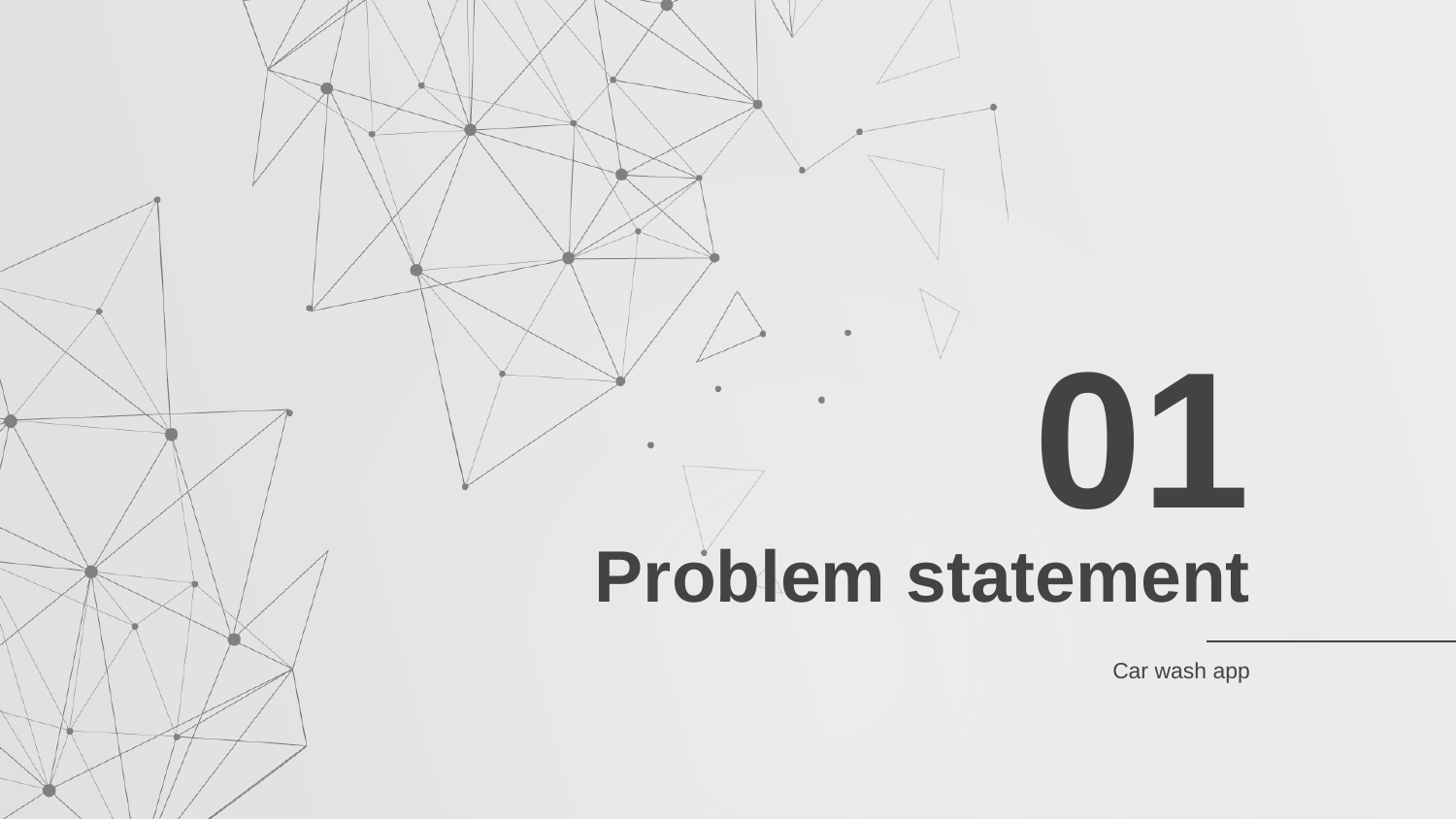

01
# Problem statement
Car wash app